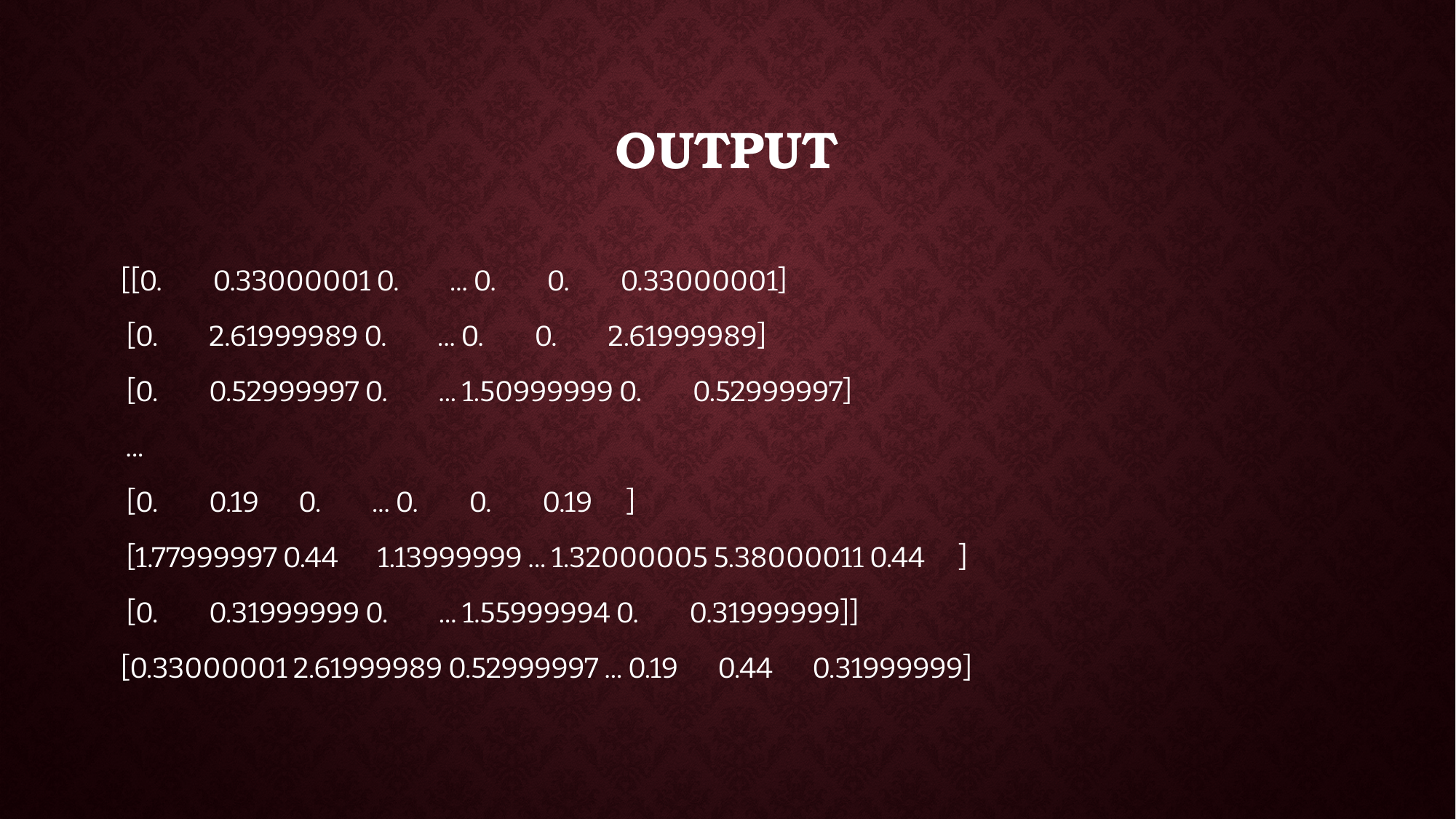

# Output
[[0.         0.33000001 0.         ... 0.         0.         0.33000001]
 [0.         2.61999989 0.         ... 0.         0.         2.61999989]
 [0.         0.52999997 0.         ... 1.50999999 0.         0.52999997]
 ...
 [0.         0.19       0.         ... 0.         0.         0.19      ]
 [1.77999997 0.44       1.13999999 ... 1.32000005 5.38000011 0.44      ]
 [0.         0.31999999 0.         ... 1.55999994 0.         0.31999999]]
[0.33000001 2.61999989 0.52999997 ... 0.19       0.44       0.31999999]